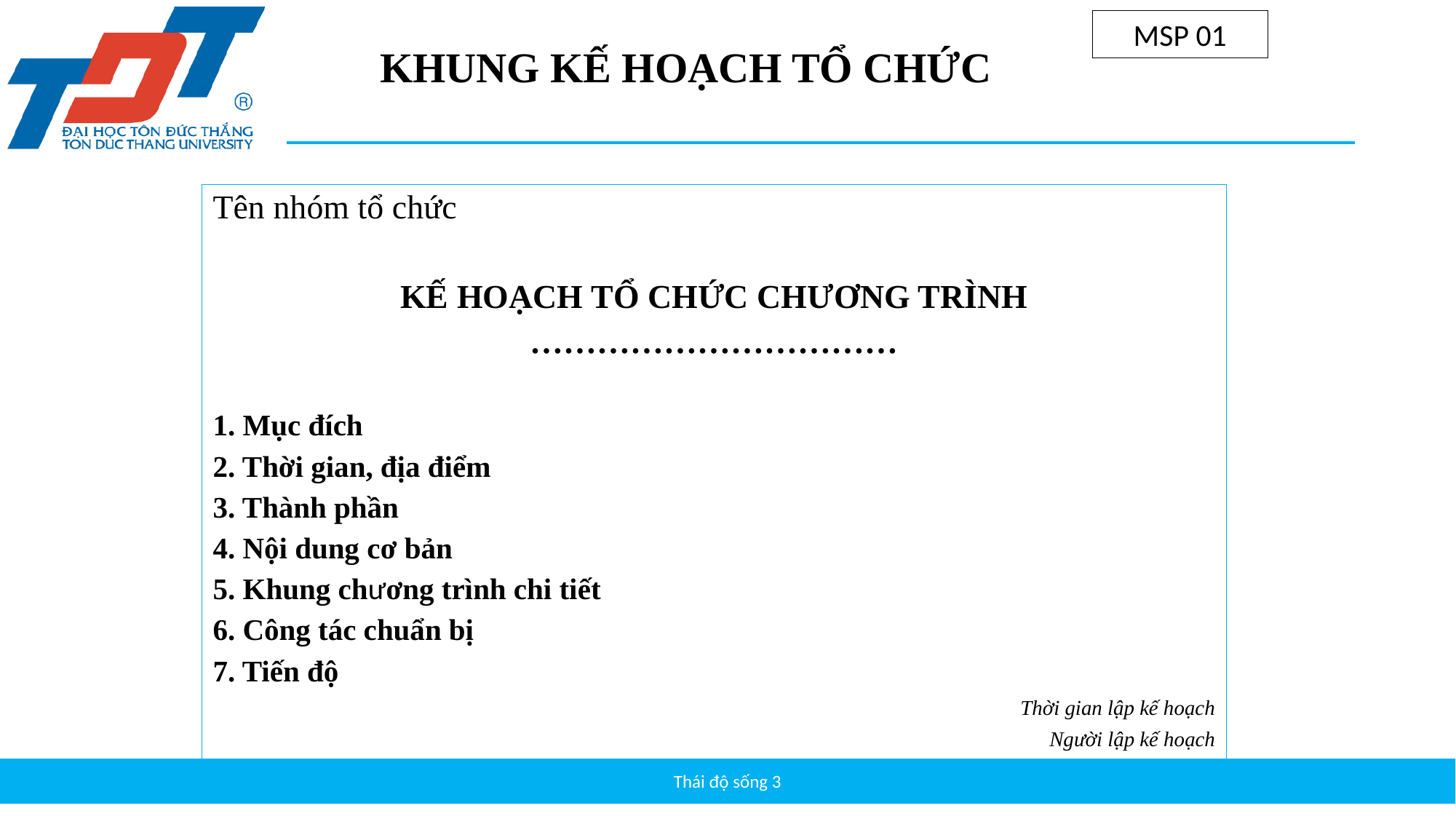

MSP 01
KHUNG KẾ HOẠCH TỔ CHỨC
Tên nhóm tổ chức

KẾ HOẠCH TỔ CHỨC CHƯƠNG TRÌNH
……………………………

1. Mục đích
2. Thời gian, địa điểm
3. Thành phần
4. Nội dung cơ bản
5. Khung chương trình chi tiết
6. Công tác chuẩn bị
7. Tiến độ
Thời gian lập kế hoạch
Người lập kế hoạch

Thái độ sống 3